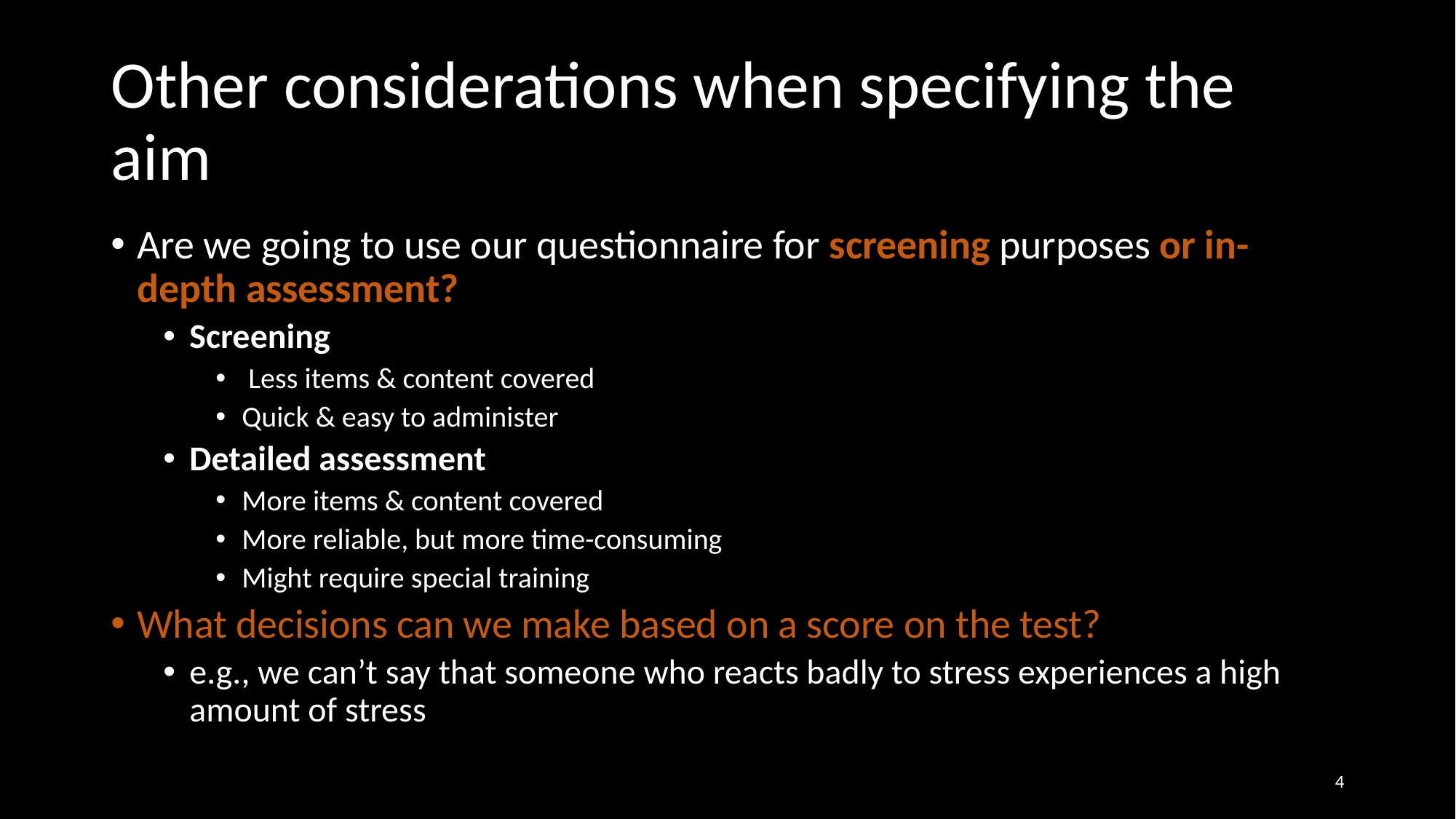

# Other considerations when specifying the aim
Are we going to use our questionnaire for screening purposes or in-depth assessment?
Screening
 Less items & content covered
Quick & easy to administer
Detailed assessment
More items & content covered
More reliable, but more time-consuming
Might require special training
What decisions can we make based on a score on the test?
e.g., we can’t say that someone who reacts badly to stress experiences a high amount of stress

4